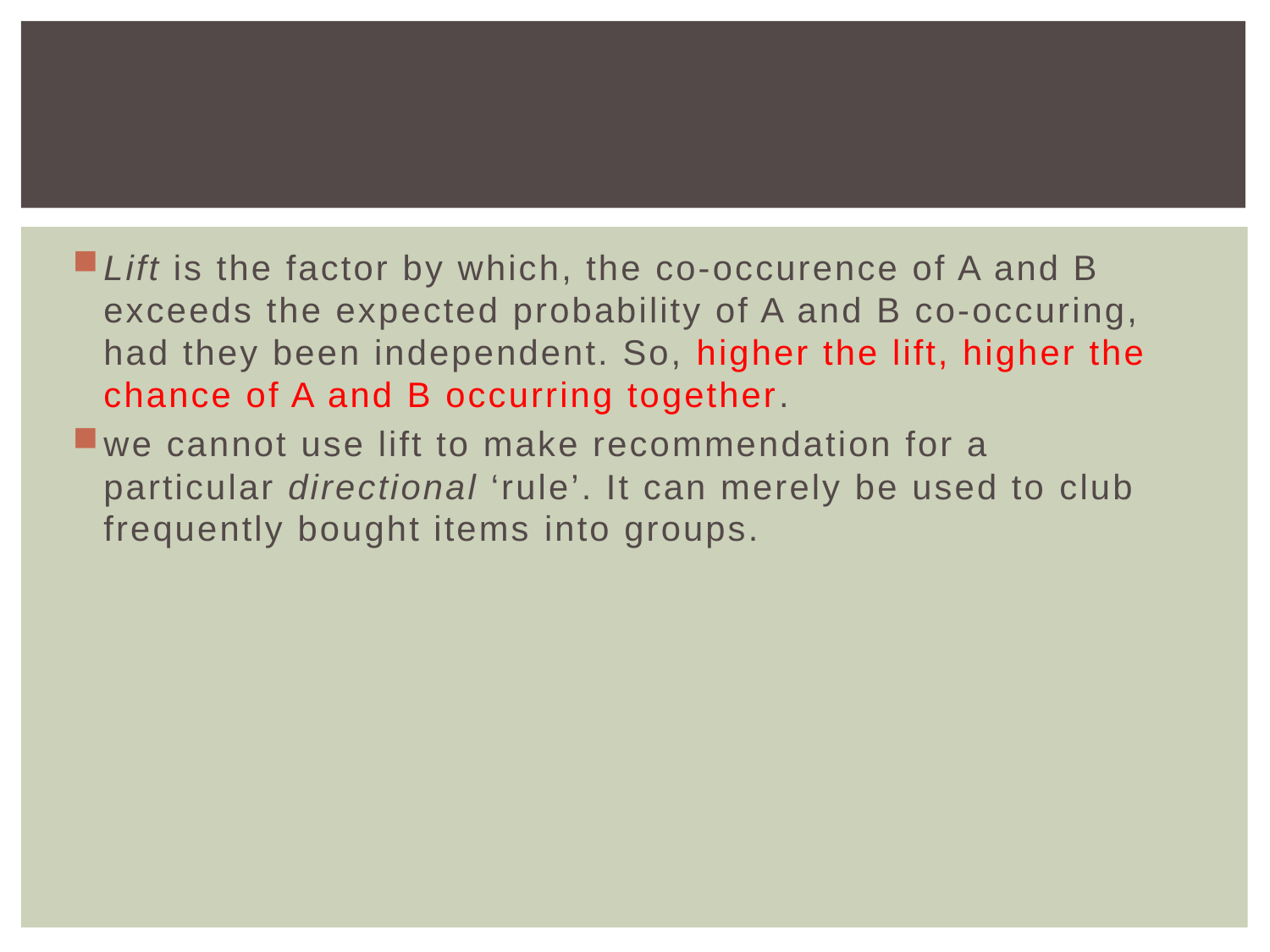

#
Lift is the factor by which, the co-occurence of A and B exceeds the expected probability of A and B co-occuring, had they been independent. So, higher the lift, higher the chance of A and B occurring together.
we cannot use lift to make recommendation for a particular directional ‘rule’. It can merely be used to club frequently bought items into groups.